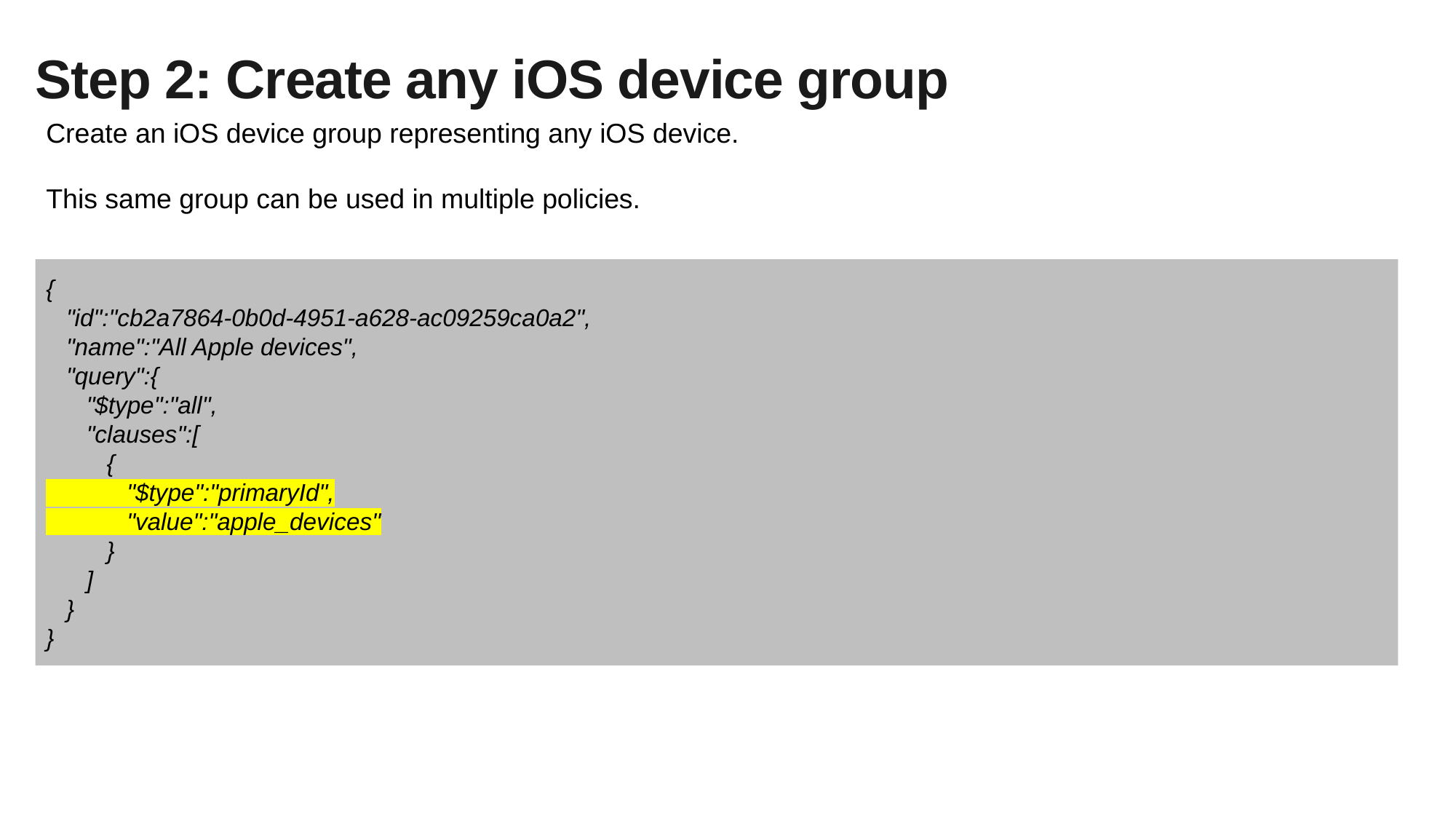

Step 2: Create any iOS device group
Create an iOS device group representing any iOS device.

This same group can be used in multiple policies.
{
   "id":"cb2a7864-0b0d-4951-a628-ac09259ca0a2",
   "name":"All Apple devices",
   "query":{
      "$type":"all",
      "clauses":[
         {
            "$type":"primaryId",
            "value":"apple_devices"
         }
      ]
   }
}